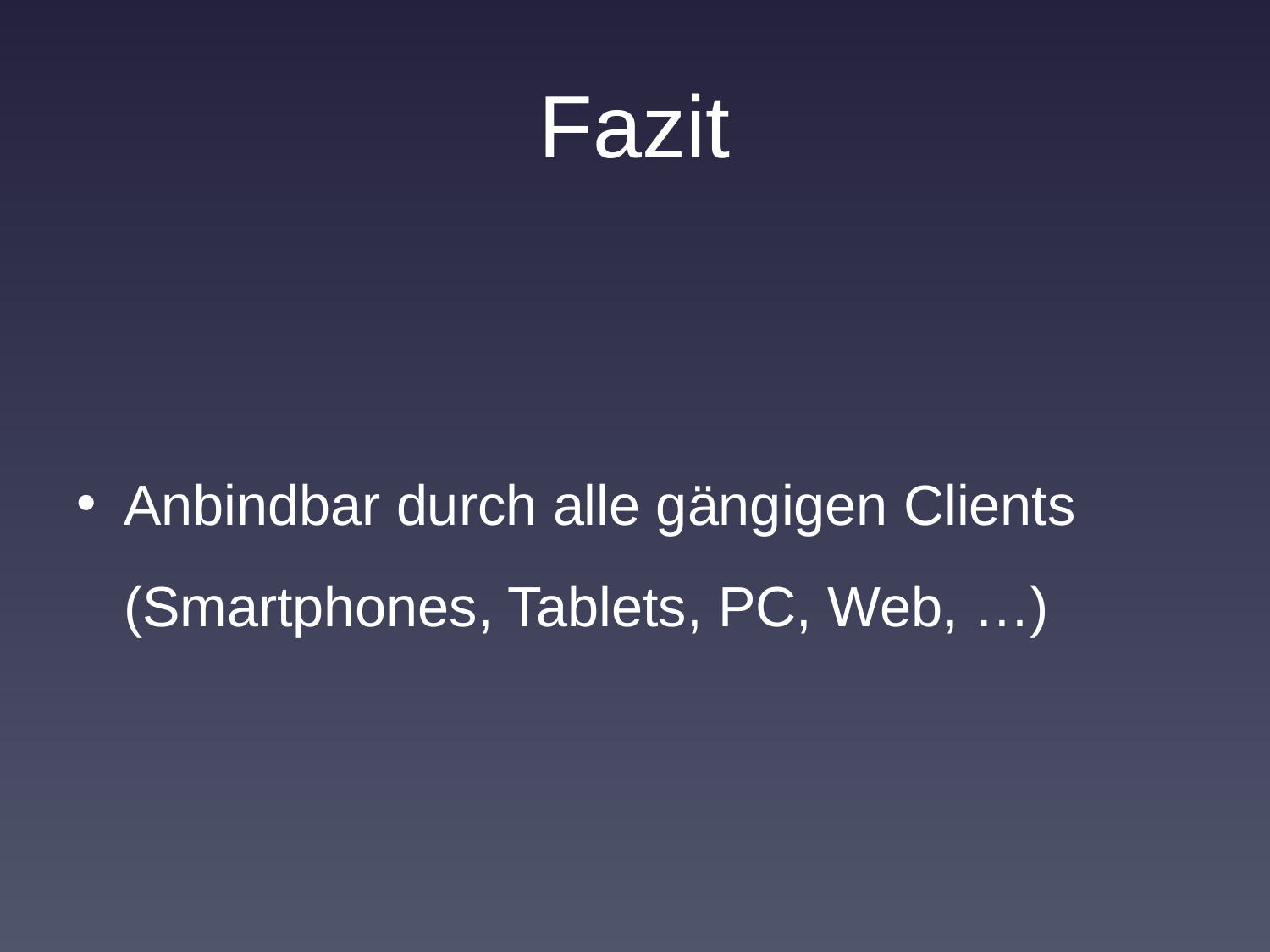

# Fazit
Anbindbar durch alle gängigen Clients (Smartphones, Tablets, PC, Web, …)